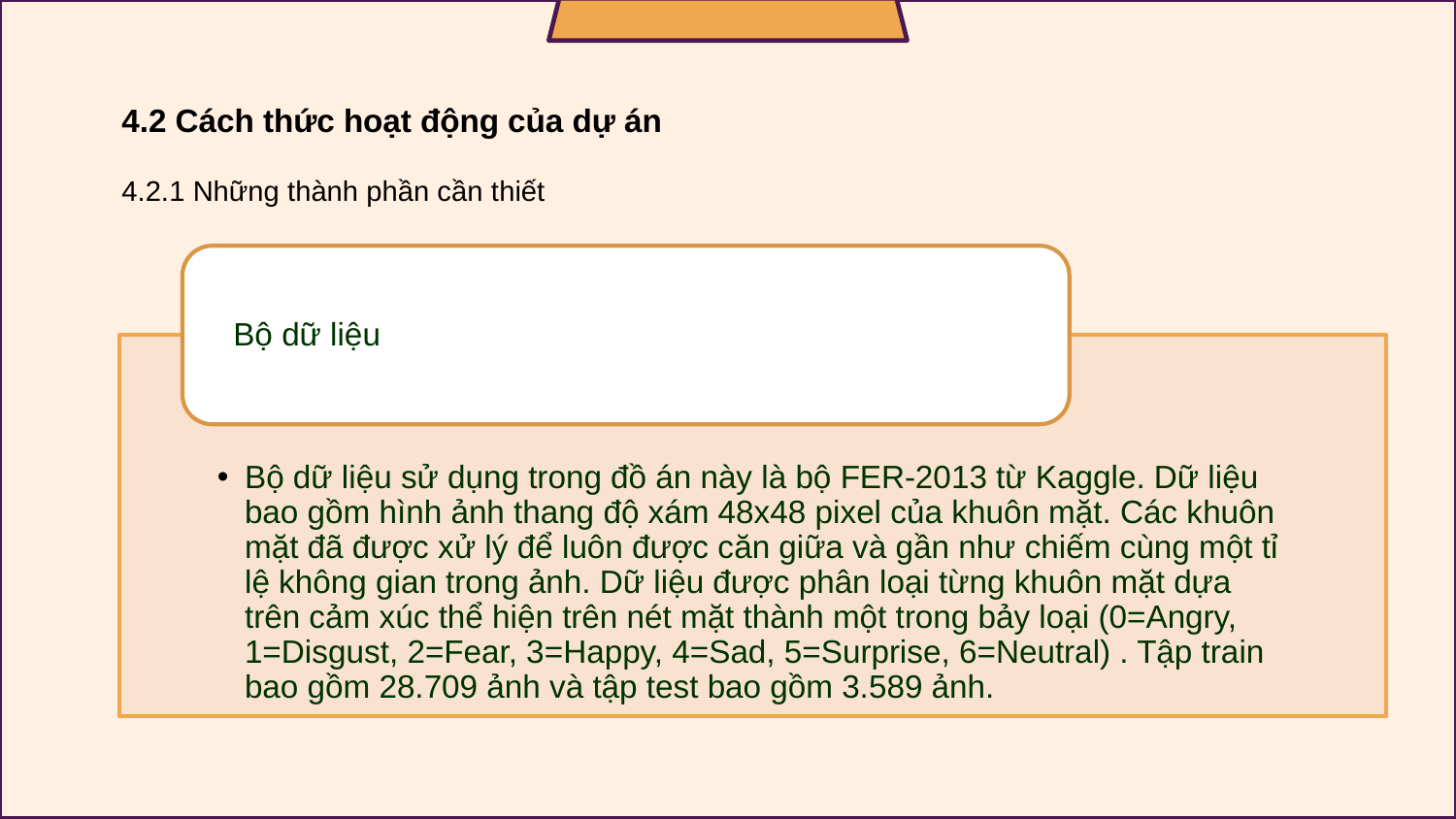

4.2 Cách thức hoạt động của dự án
# 4.2.1 Những thành phần cần thiết
Bộ dữ liệu sử dụng trong đồ án này là bộ FER-2013 từ Kaggle. Dữ liệu bao gồm hình ảnh thang độ xám 48x48 pixel của khuôn mặt. Các khuôn mặt đã được xử lý để luôn được căn giữa và gần như chiếm cùng một tỉ lệ không gian trong ảnh. Dữ liệu được phân loại từng khuôn mặt dựa trên cảm xúc thể hiện trên nét mặt thành một trong bảy loại (0=Angry, 1=Disgust, 2=Fear, 3=Happy, 4=Sad, 5=Surprise, 6=Neutral) . Tập train bao gồm 28.709 ảnh và tập test bao gồm 3.589 ảnh.
Bộ dữ liệu